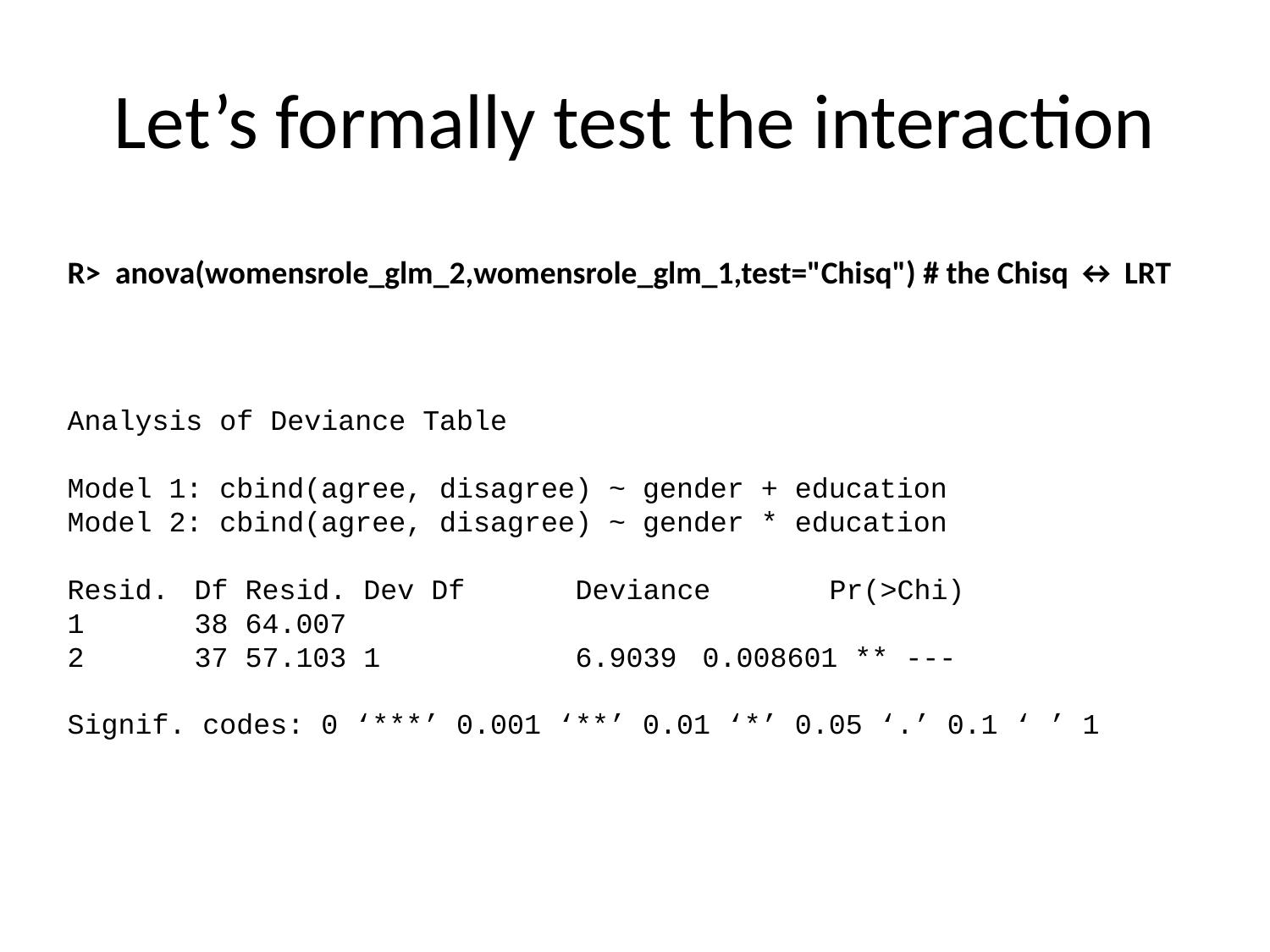

# Let’s formally test the interaction
R>  anova(womensrole_glm_2,womensrole_glm_1,test="Chisq") # the Chisq ↔ LRT
Analysis of Deviance Table

Model 1: cbind(agree, disagree) ~ gender + education
Model 2: cbind(agree, disagree) ~ gender * education

Resid.	Df Resid. Dev Df 	Deviance 	Pr(>Chi)
1 	38 64.007
2	37 57.103 1 		6.9039 	0.008601 ** ---

Signif. codes: 0 ‘***’ 0.001 ‘**’ 0.01 ‘*’ 0.05 ‘.’ 0.1 ‘ ’ 1